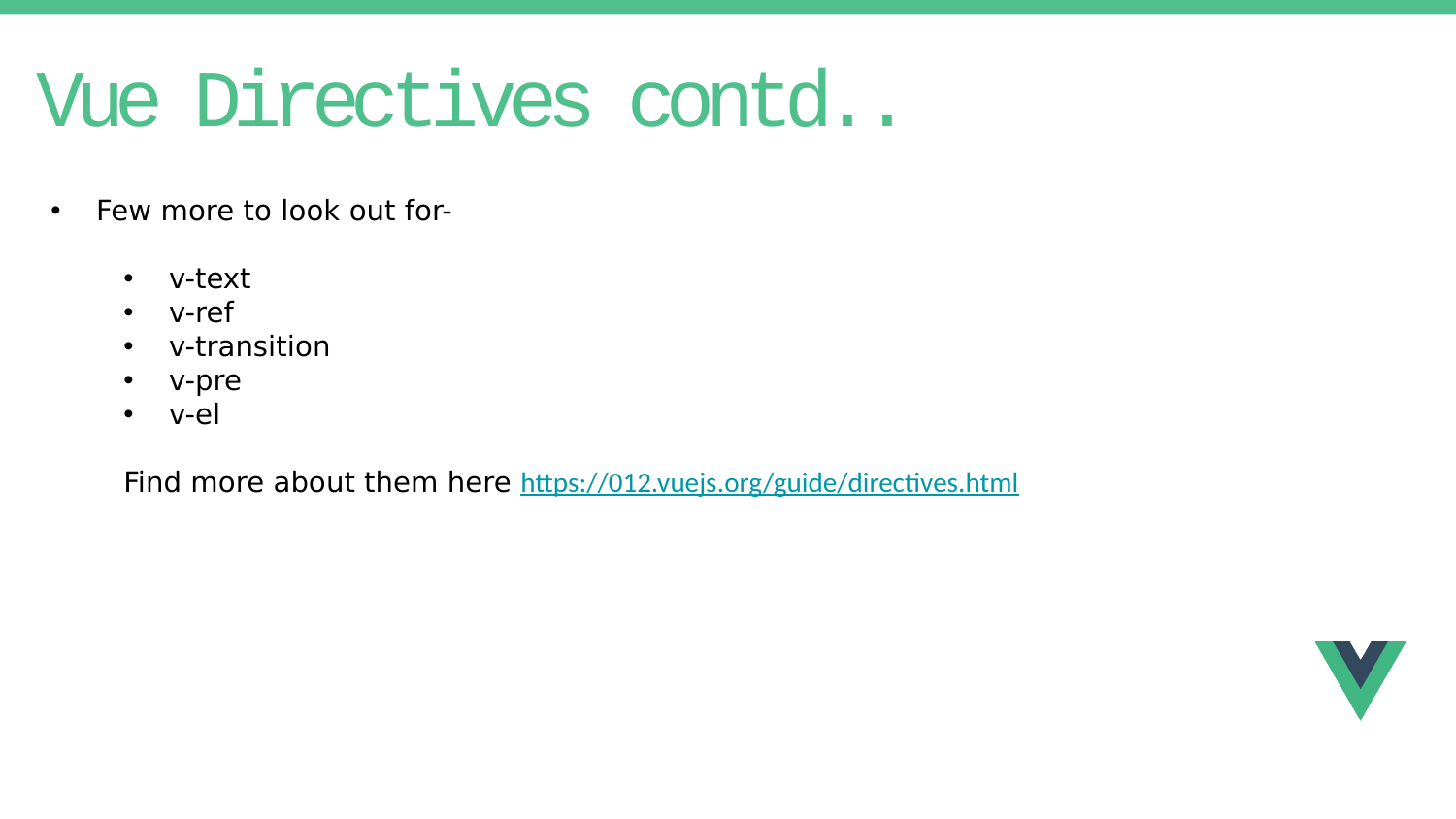

Vue Directives contd..

Few more to look out for-

v-text
v-ref
v-transition
v-pre
v-el

Find more about them here https://012.vuejs.org/guide/directives.html